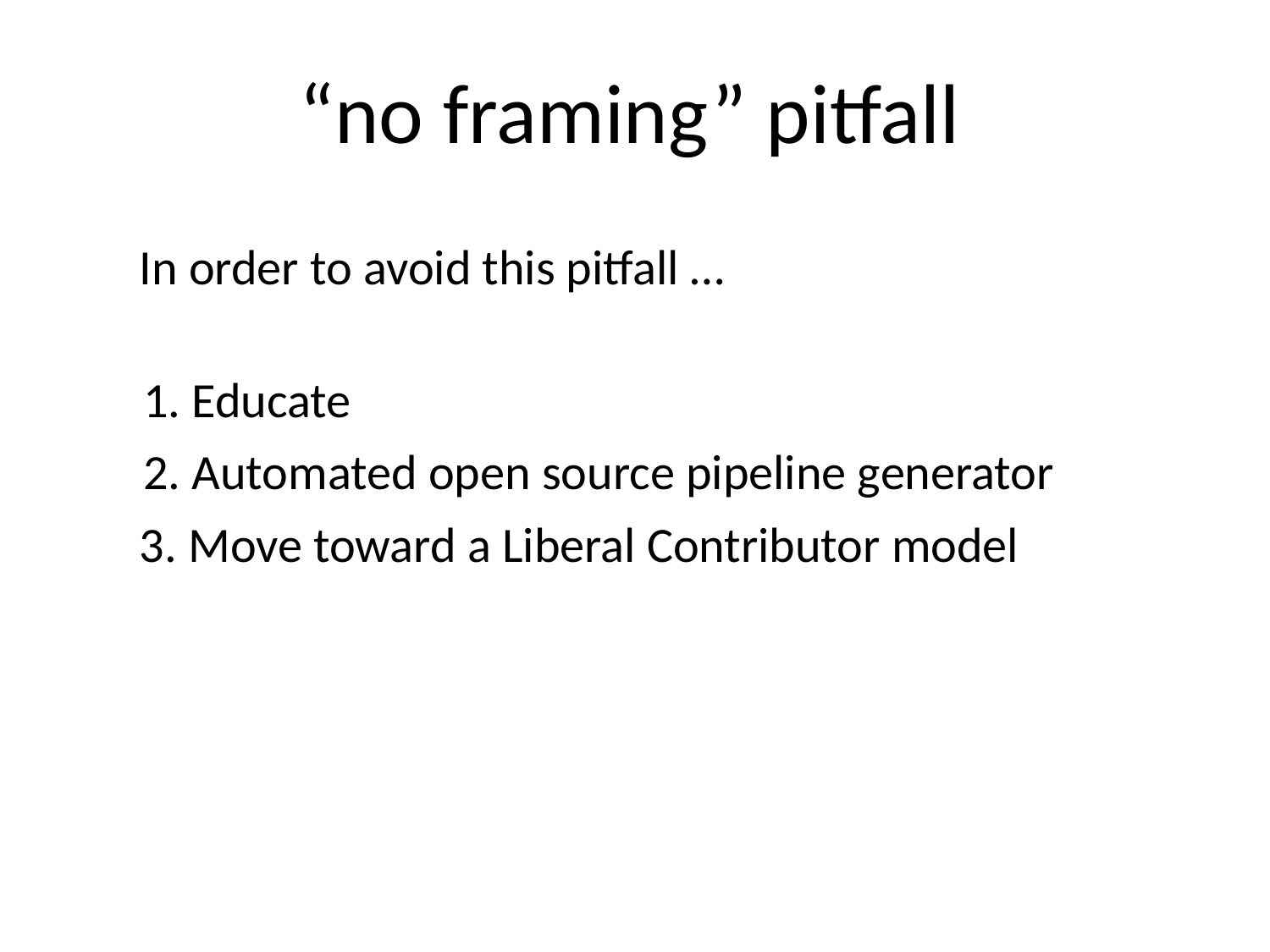

“no framing” pitfall
In order to avoid this pitfall …
1. Educate
2. Automated open source pipeline generator
3. Move toward a Liberal Contributor model